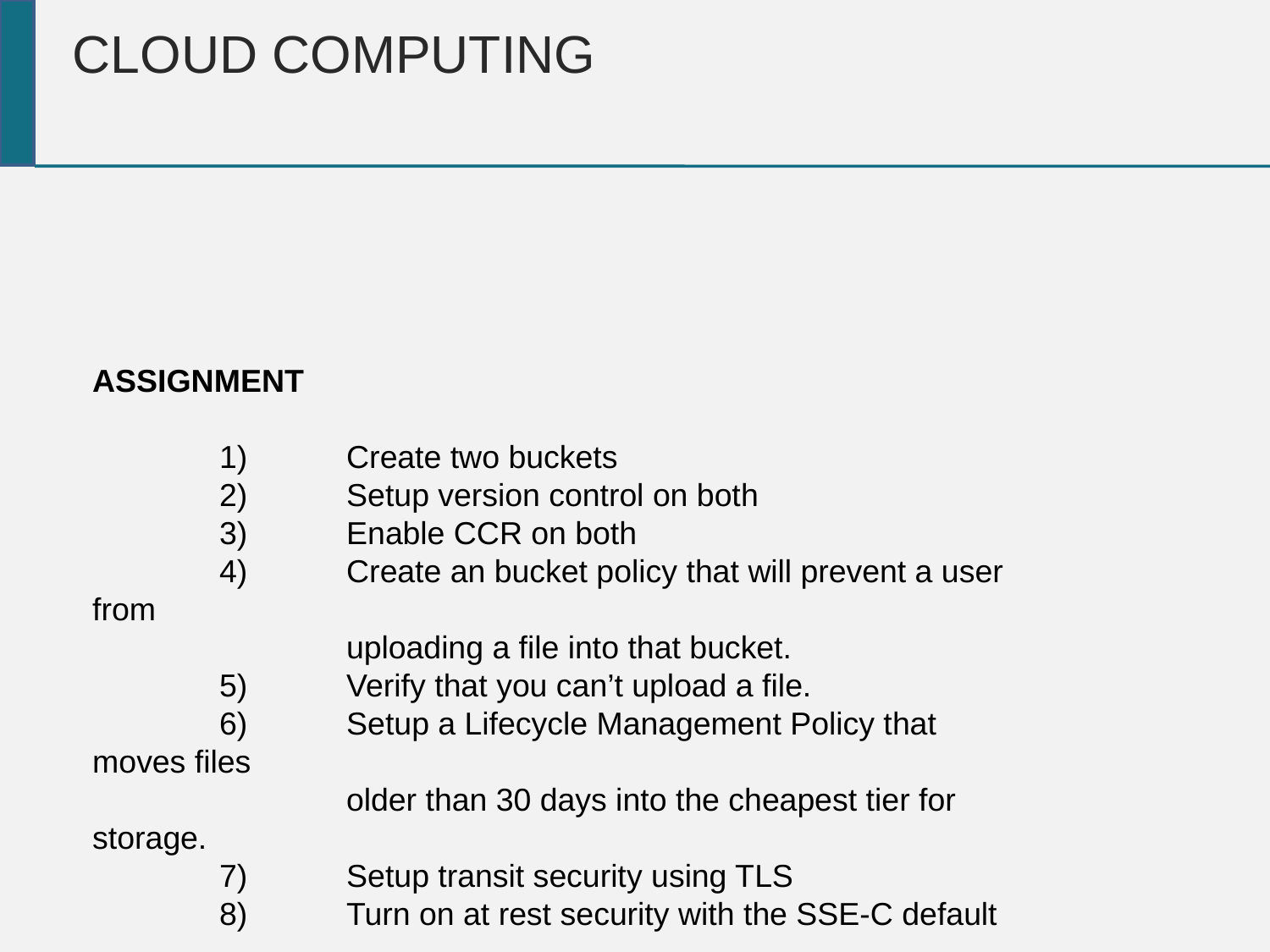

Cloud Computing

ASSIGNMENT

	1) 	Create two buckets
	2) 	Setup version control on both
	3)	Enable CCR on both
	4)	Create an bucket policy that will prevent a user from
		uploading a file into that bucket.
	5)	Verify that you can’t upload a file.
	6)	Setup a Lifecycle Management Policy that moves files
		older than 30 days into the cheapest tier for storage.
	7)	Setup transit security using TLS
	8)	Turn on at rest security with the SSE-C default